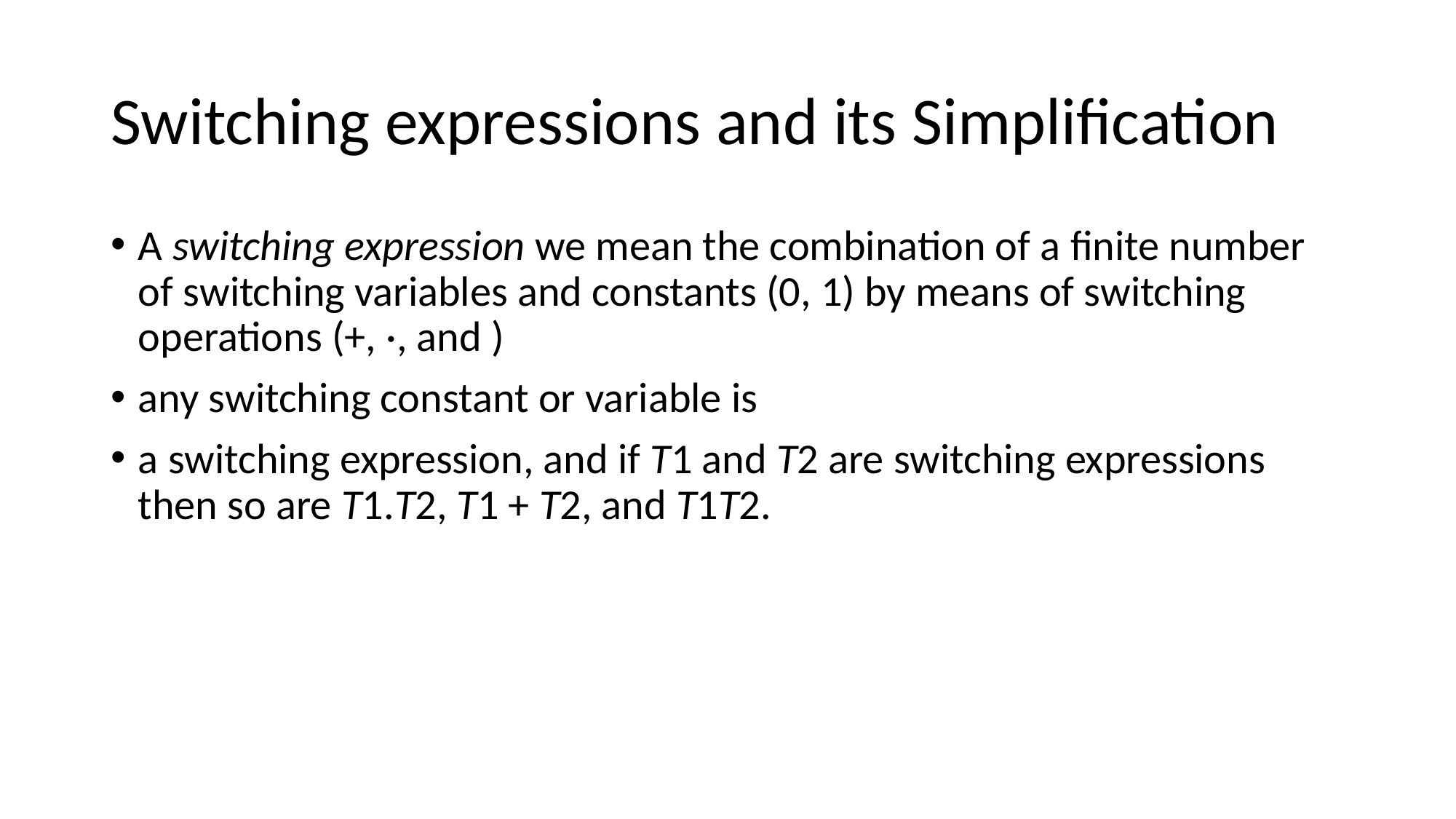

# Switching expressions and its Simplification
A switching expression we mean the combination of a finite number of switching variables and constants (0, 1) by means of switching operations (+, ·, and )
any switching constant or variable is
a switching expression, and if T1 and T2 are switching expressions then so are T1.T2, T1 + T2, and T1T2.